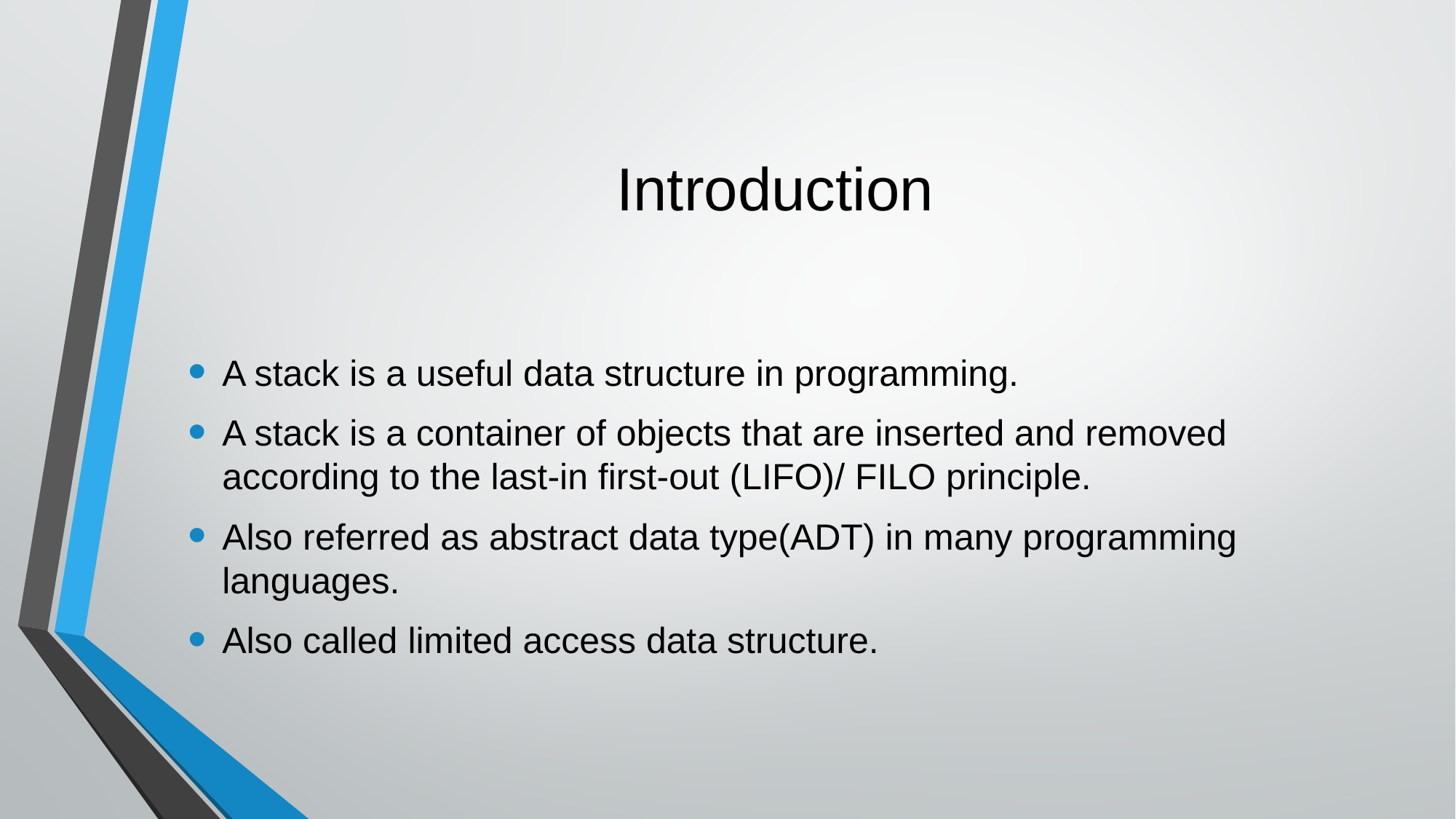

# Introduction
A stack is a useful data structure in programming.
A stack is a container of objects that are inserted and removed according to the last-in first-out (LIFO)/ FILO principle.
Also referred as abstract data type(ADT) in many programming languages.
Also called limited access data structure.